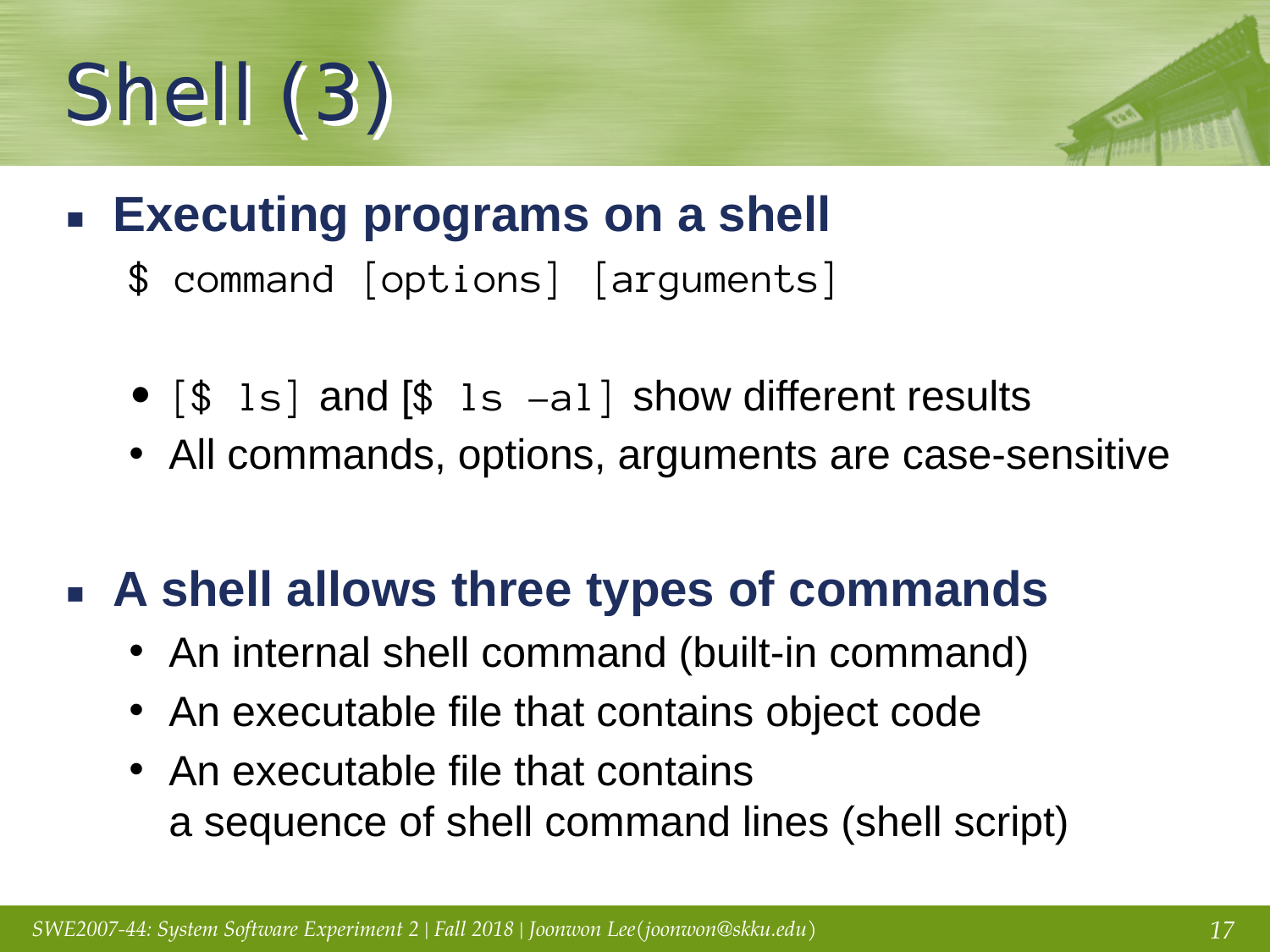

# Shell (3)
Executing programs on a shell
$ command [options] [arguments]

[$ ls] and [$ ls –al] show different results
All commands, options, arguments are case-sensitive

A shell allows three types of commands
An internal shell command (built-in command)
An executable file that contains object code
An executable file that contains
a sequence of shell command lines (shell script)